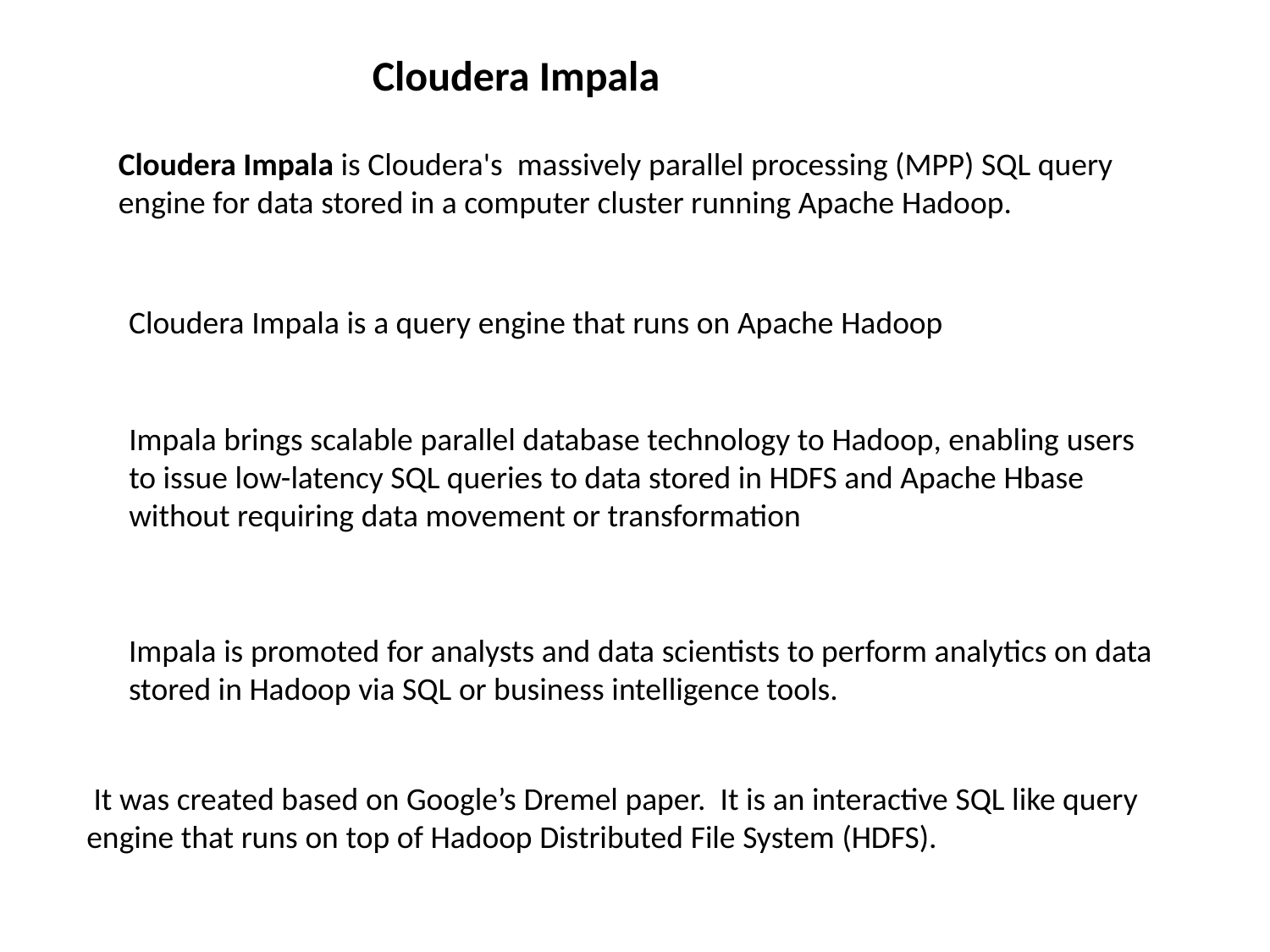

Cloudera Impala
Cloudera Impala is Cloudera's  massively parallel processing (MPP) SQL query engine for data stored in a computer cluster running Apache Hadoop.
Cloudera Impala is a query engine that runs on Apache Hadoop
Impala brings scalable parallel database technology to Hadoop, enabling users to issue low-latency SQL queries to data stored in HDFS and Apache Hbase without requiring data movement or transformation
Impala is promoted for analysts and data scientists to perform analytics on data stored in Hadoop via SQL or business intelligence tools.
 It was created based on Google’s Dremel paper.  It is an interactive SQL like query engine that runs on top of Hadoop Distributed File System (HDFS).